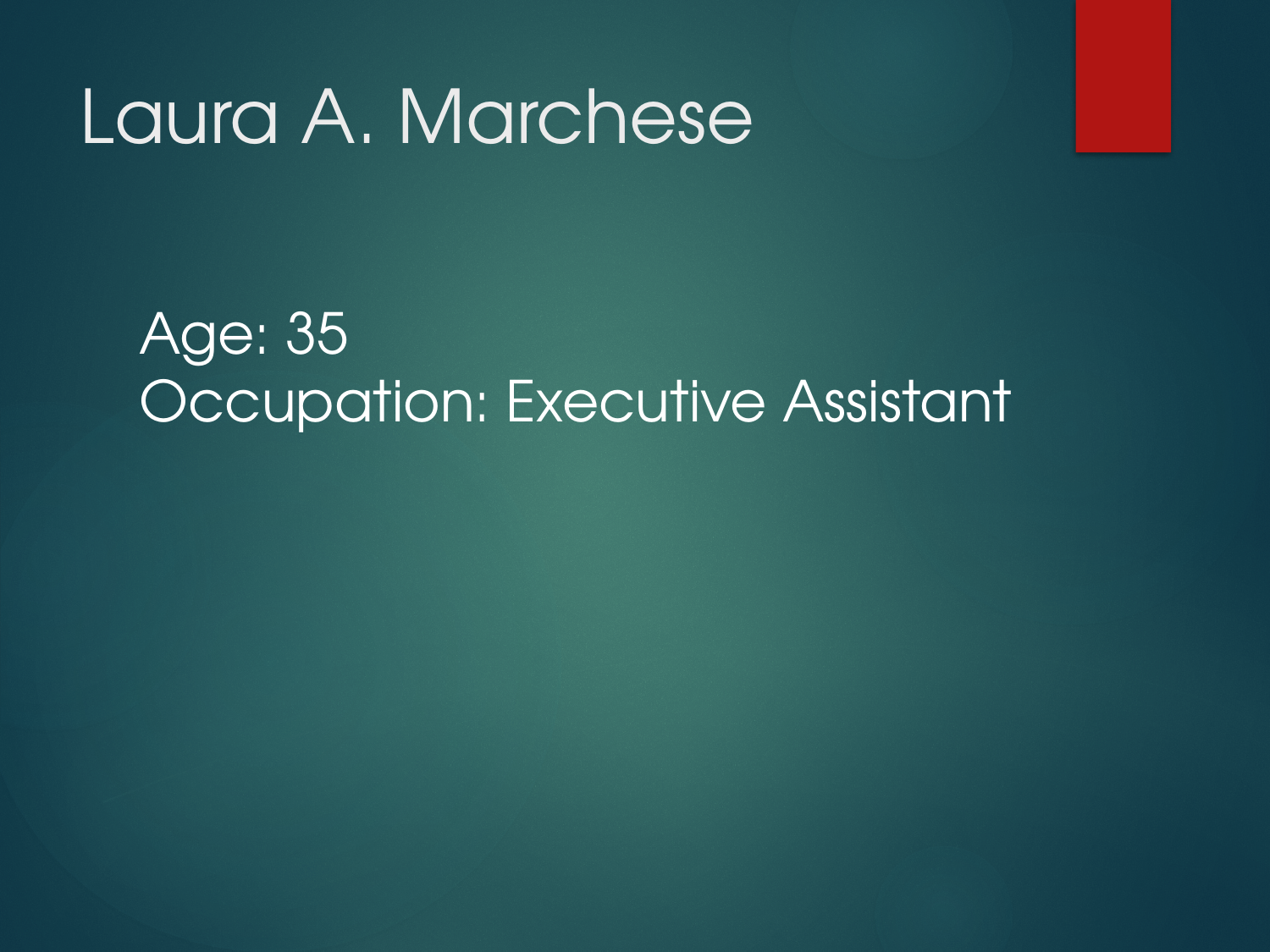

# Laura A. Marchese

Age: 35
Occupation: Executive Assistant